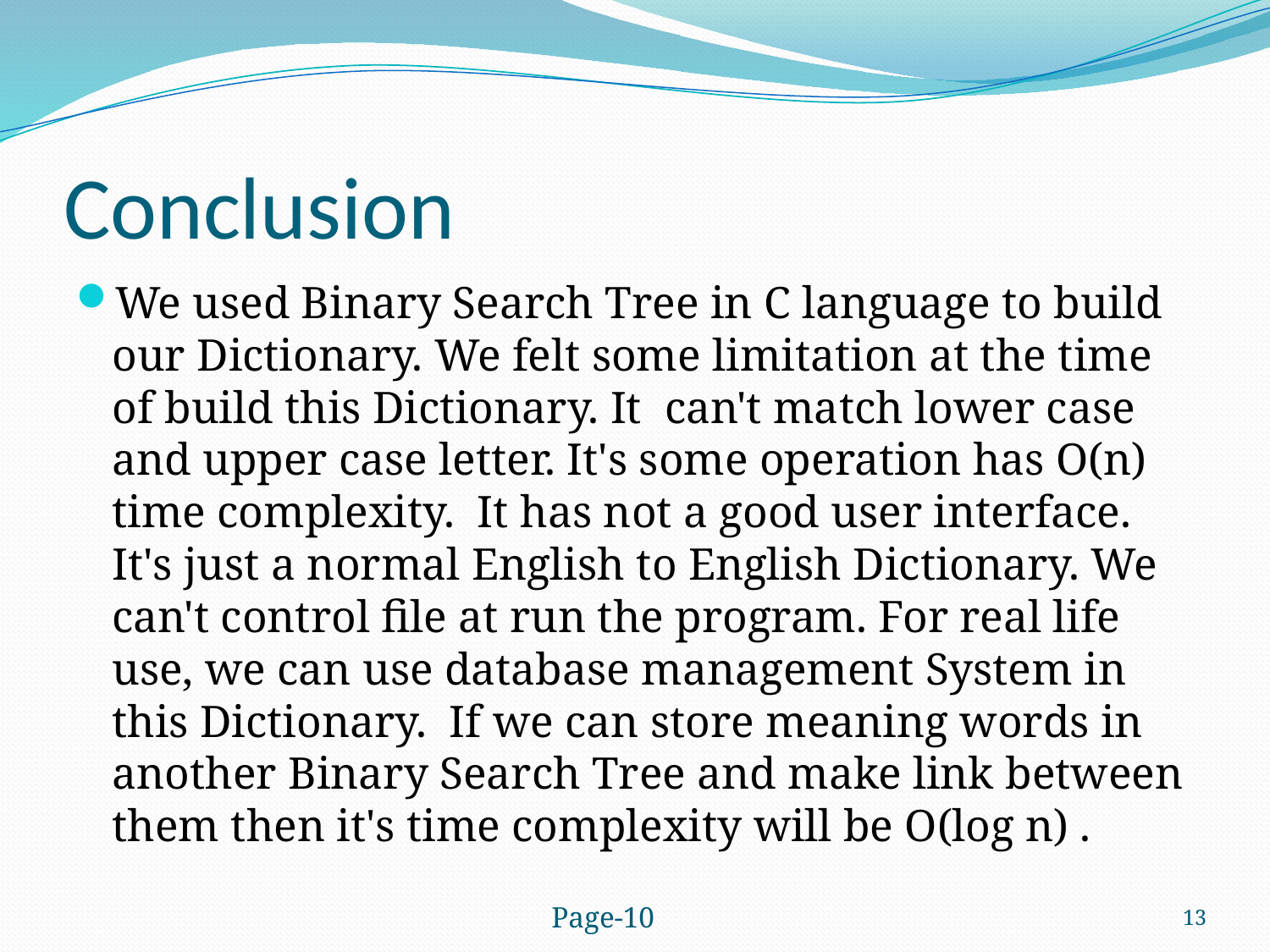

# Conclusion
We used Binary Search Tree in C language to build our Dictionary. We felt some limitation at the time of build this Dictionary. It  can't match lower case and upper case letter. It's some operation has O(n) time complexity.  It has not a good user interface.   It's just a normal English to English Dictionary. We can't control file at run the program. For real life use, we can use database management System in this Dictionary.  If we can store meaning words in another Binary Search Tree and make link between them then it's time complexity will be O(log n) .

Page-10
13